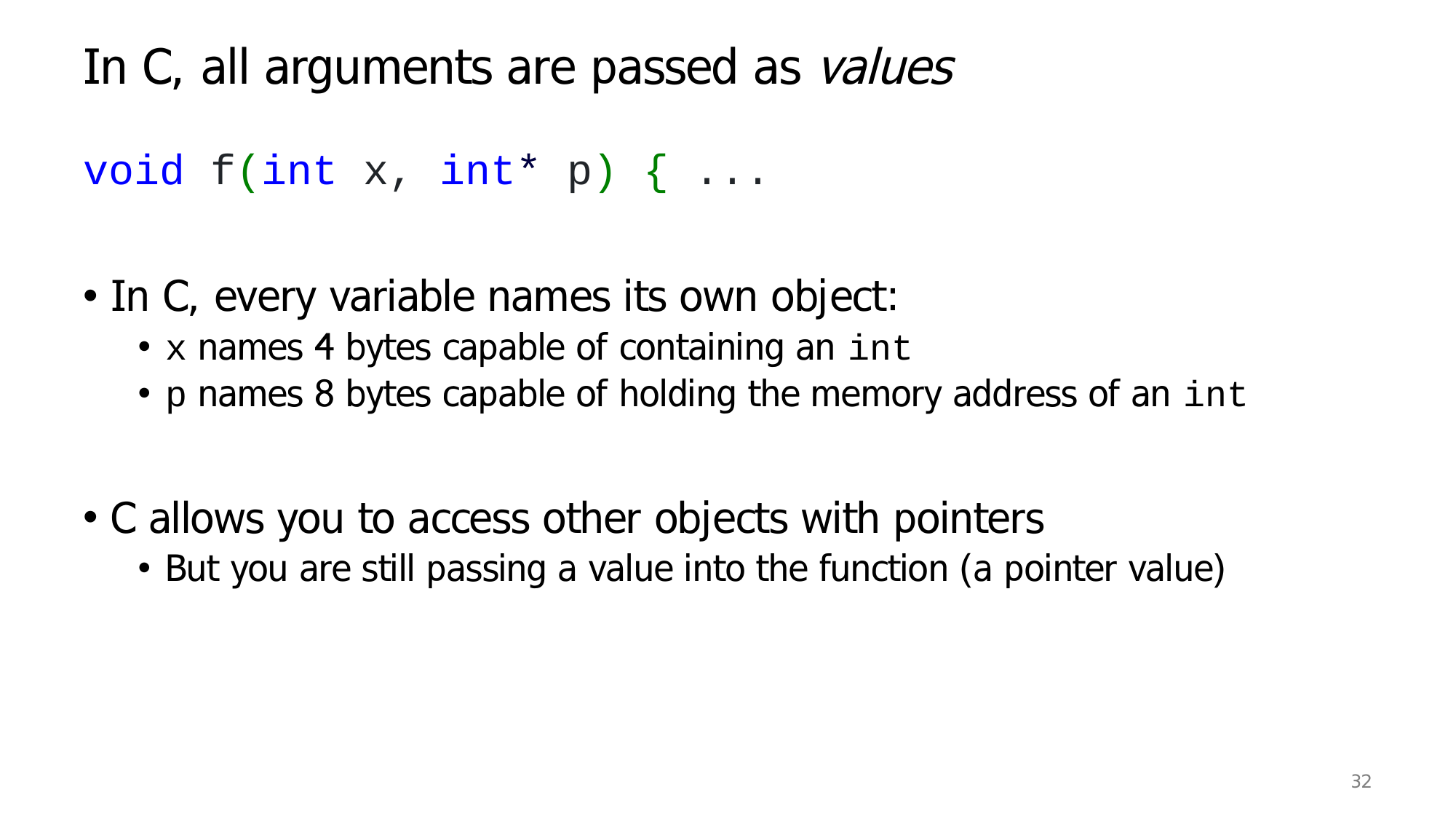

# In C, all arguments are passed as values
void f(int x, int* p) { ...

In C, every variable names its own object:
x names 4 bytes capable of containing an int
p names 8 bytes capable of holding the memory address of an int

C allows you to access other objects with pointers
But you are still passing a value into the function (a pointer value)
32